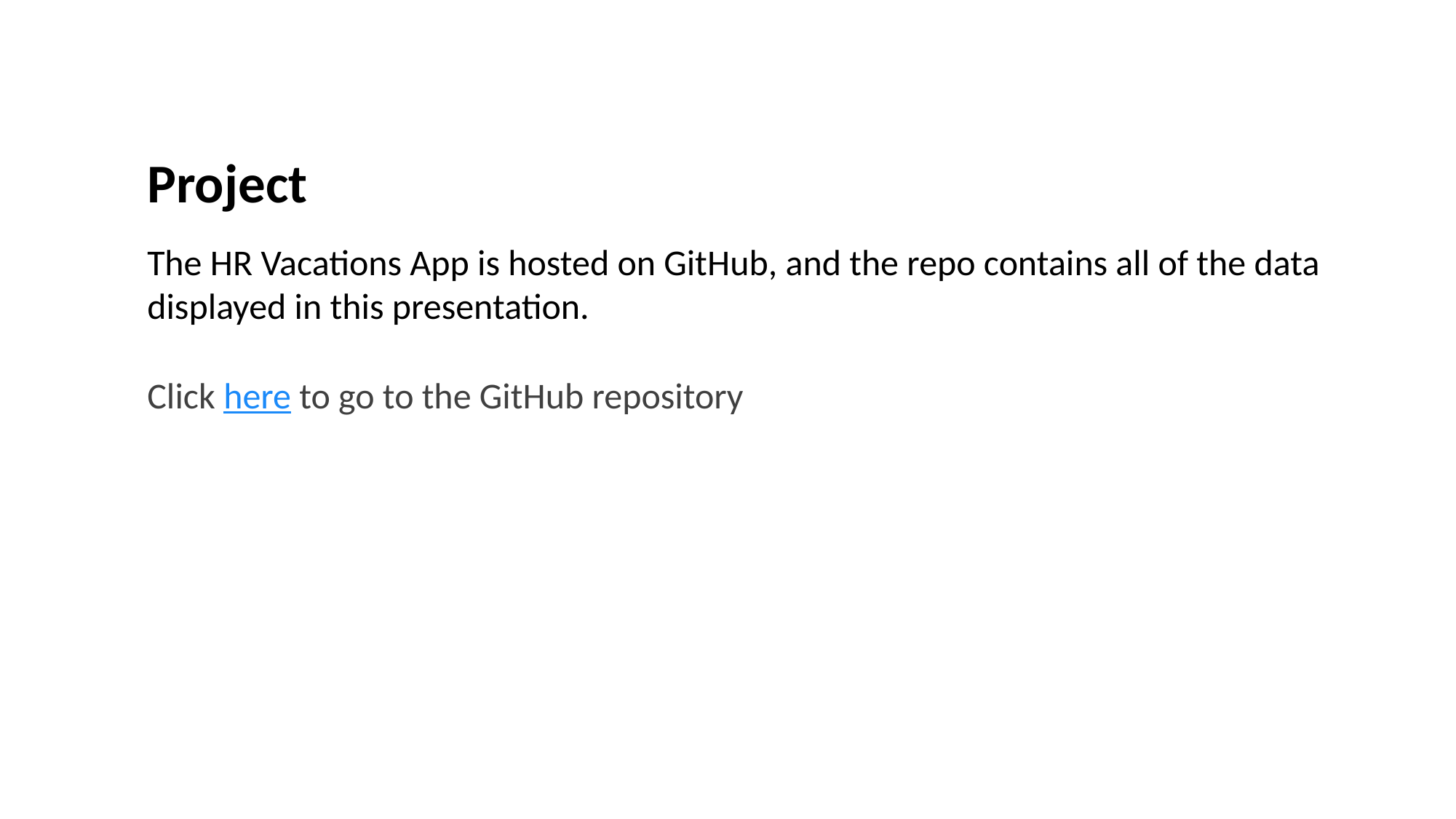

Project
The HR Vacations App is hosted on GitHub, and the repo contains all of the data displayed in this presentation.
Click here to go to the GitHub repository